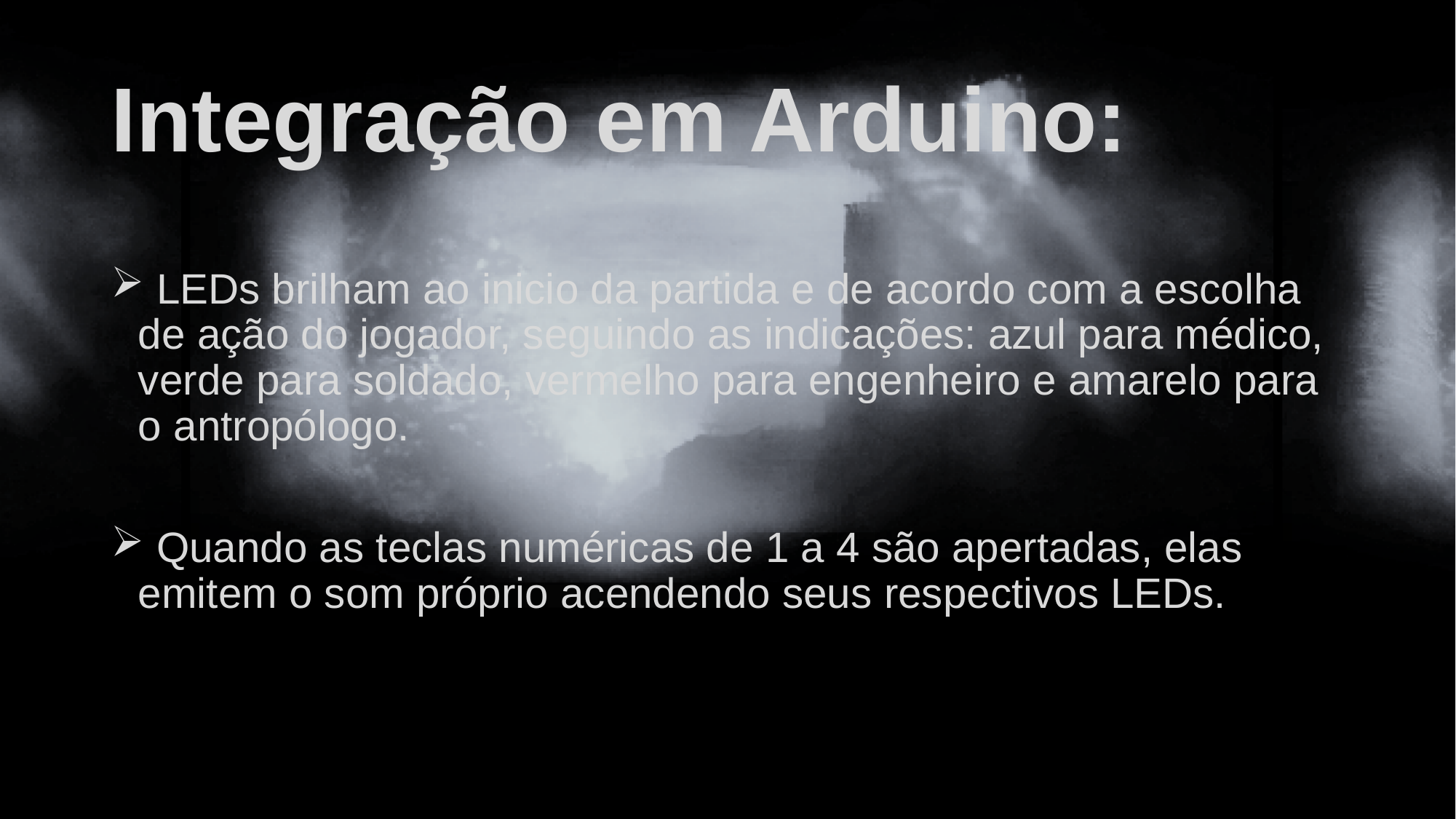

# Integração em Arduino:
 LEDs brilham ao inicio da partida e de acordo com a escolha de ação do jogador, seguindo as indicações: azul para médico, verde para soldado, vermelho para engenheiro e amarelo para o antropólogo.

 Quando as teclas numéricas de 1 a 4 são apertadas, elas emitem o som próprio acendendo seus respectivos LEDs.